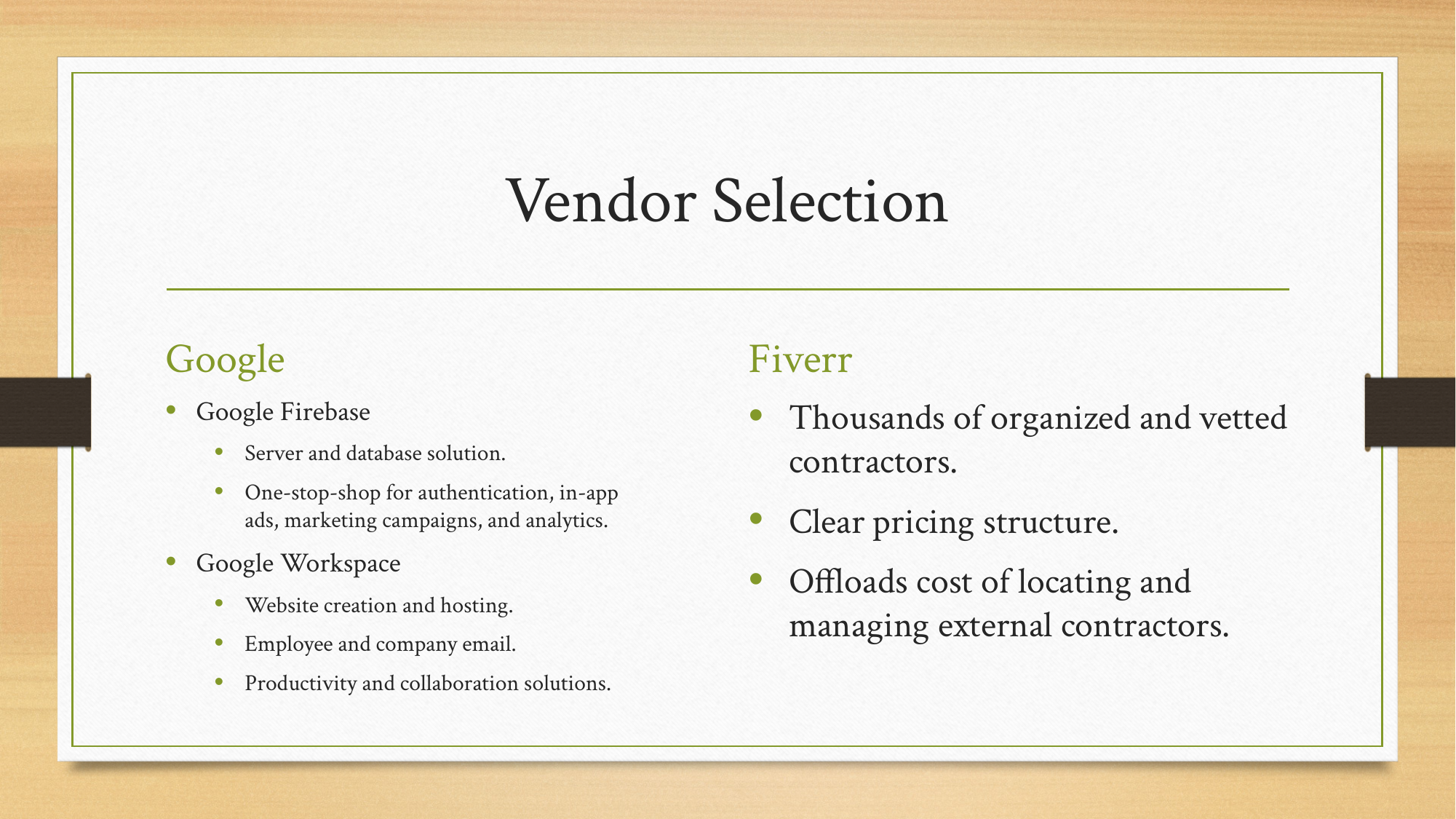

# Vendor Selection
Google
Fiverr
Google Firebase
Server and database solution.
One-stop-shop for authentication, in-app ads, marketing campaigns, and analytics.
Google Workspace
Website creation and hosting.
Employee and company email.
Productivity and collaboration solutions.
Thousands of organized and vetted contractors.
Clear pricing structure.
Offloads cost of locating and managing external contractors.